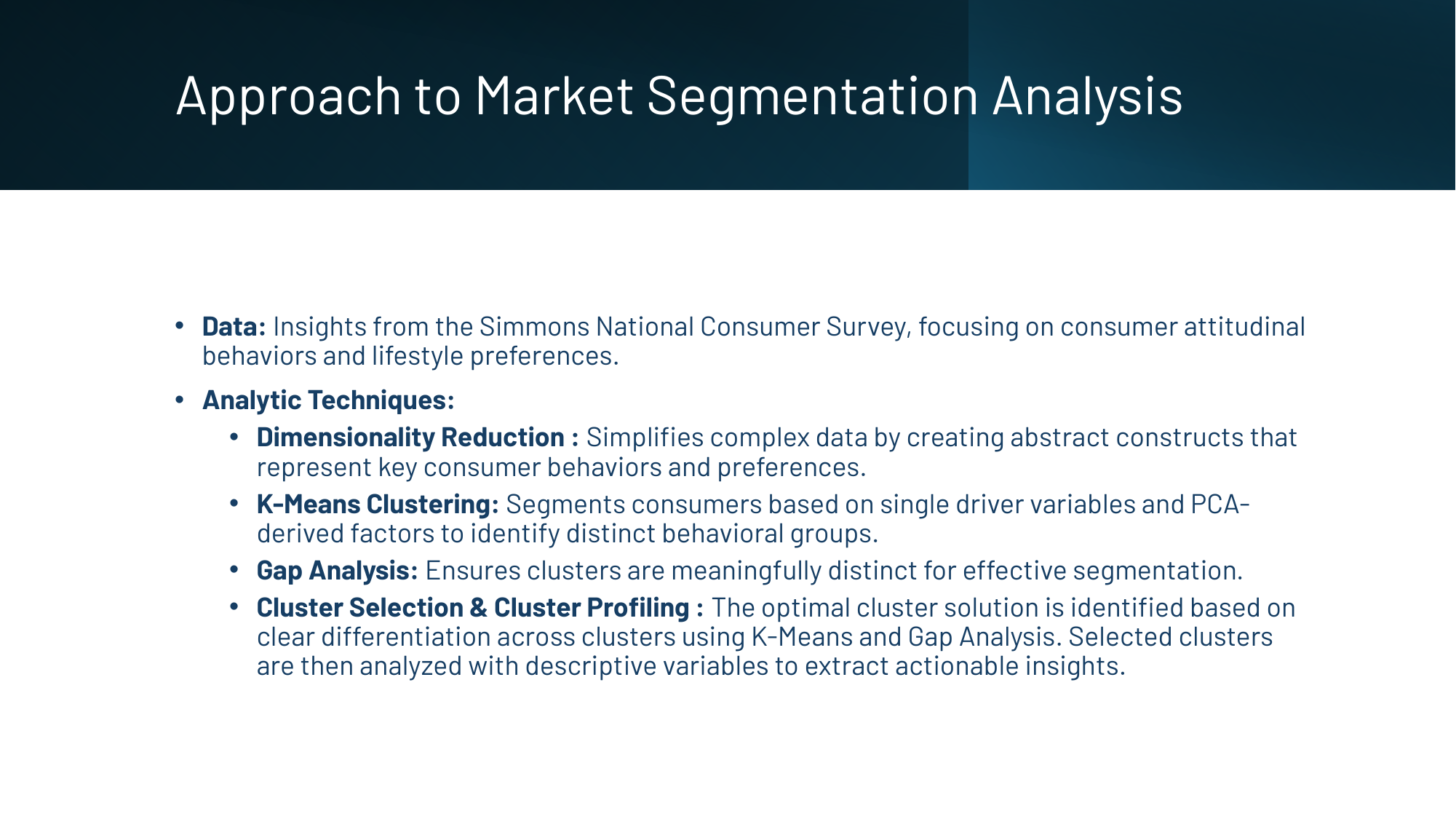

# Approach to Market Segmentation Analysis
Data: Insights from the Simmons National Consumer Survey, focusing on consumer attitudinal behaviors and lifestyle preferences.
Analytic Techniques:
Dimensionality Reduction : Simplifies complex data by creating abstract constructs that represent key consumer behaviors and preferences.
K-Means Clustering: Segments consumers based on single driver variables and PCA-derived factors to identify distinct behavioral groups.
Gap Analysis: Ensures clusters are meaningfully distinct for effective segmentation.
Cluster Selection & Cluster Profiling : The optimal cluster solution is identified based on clear differentiation across clusters using K-Means and Gap Analysis. Selected clusters are then analyzed with descriptive variables to extract actionable insights.